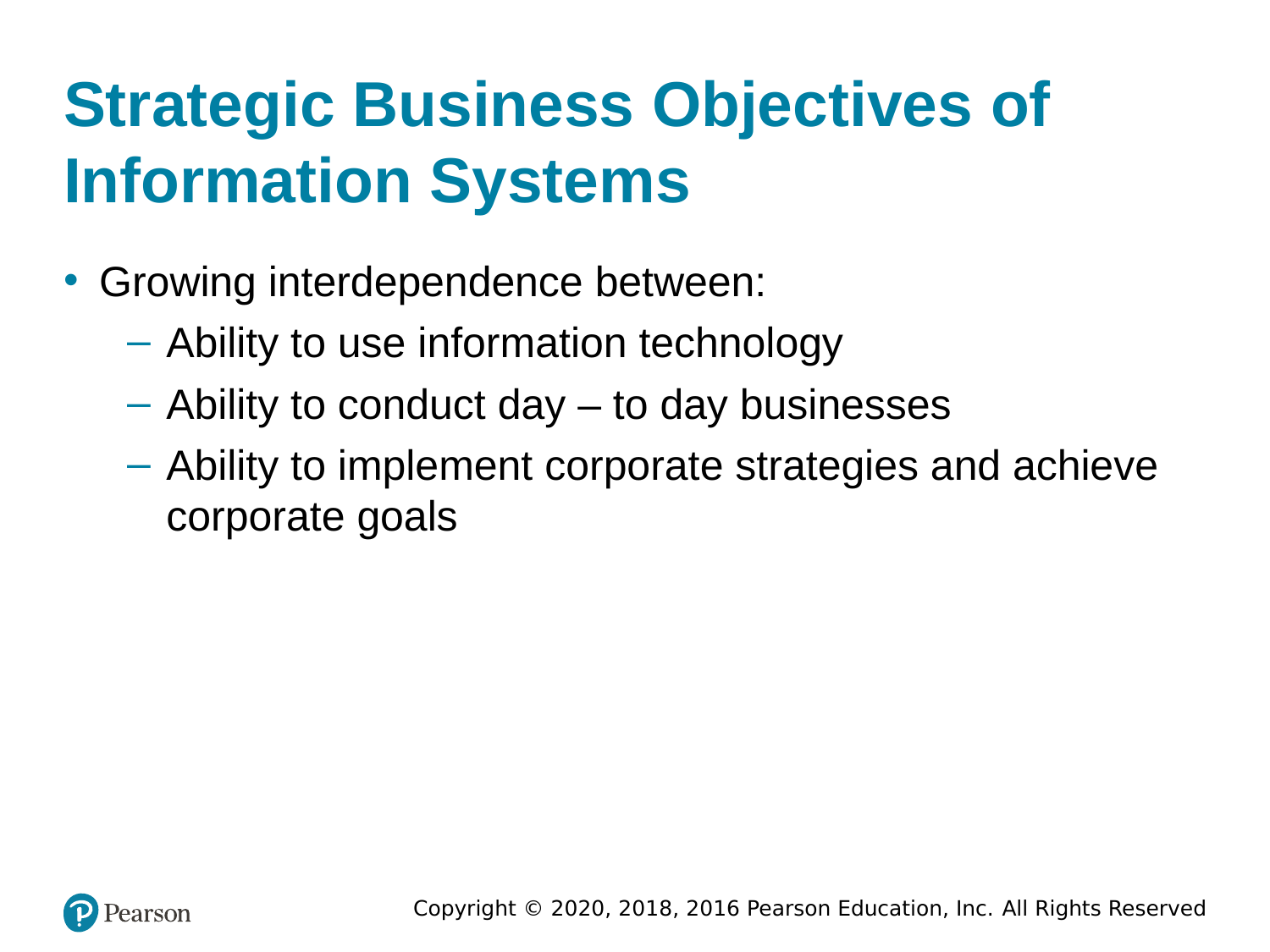

# Strategic Business Objectives of Information Systems
Growing interdependence between:
Ability to use information technology
Ability to conduct day – to day businesses
Ability to implement corporate strategies and achieve corporate goals